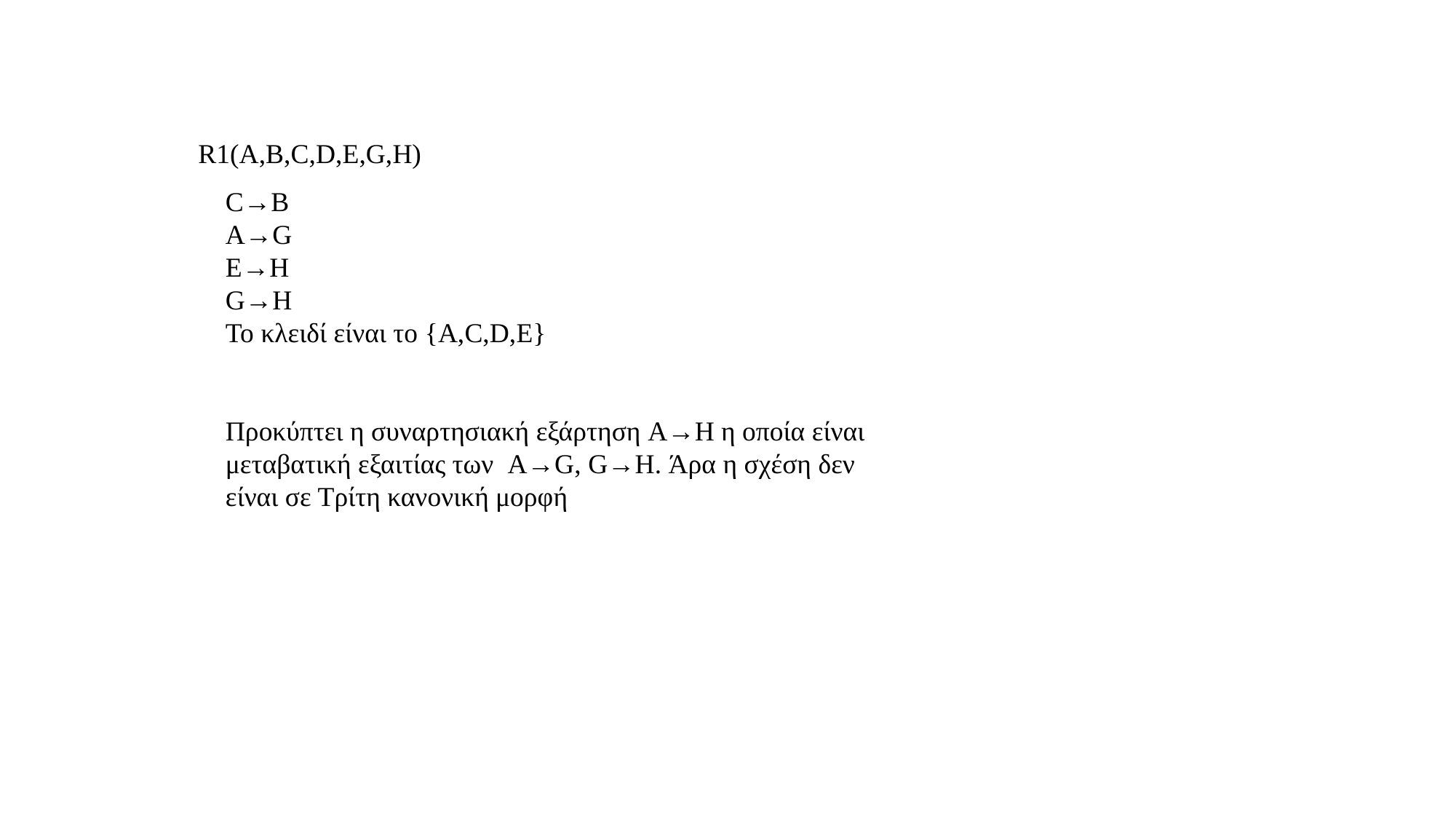

R1(A,B,C,D,E,G,H)
C→B
A→G
E→H
G→H
Το κλειδί είναι το {A,C,D,E}

Προκύπτει η συναρτησιακή εξάρτηση A→H η οποία είναι μεταβατική εξαιτίας των  A→G, G→H. Άρα η σχέση δεν είναι σε Τρίτη κανονική μορφή